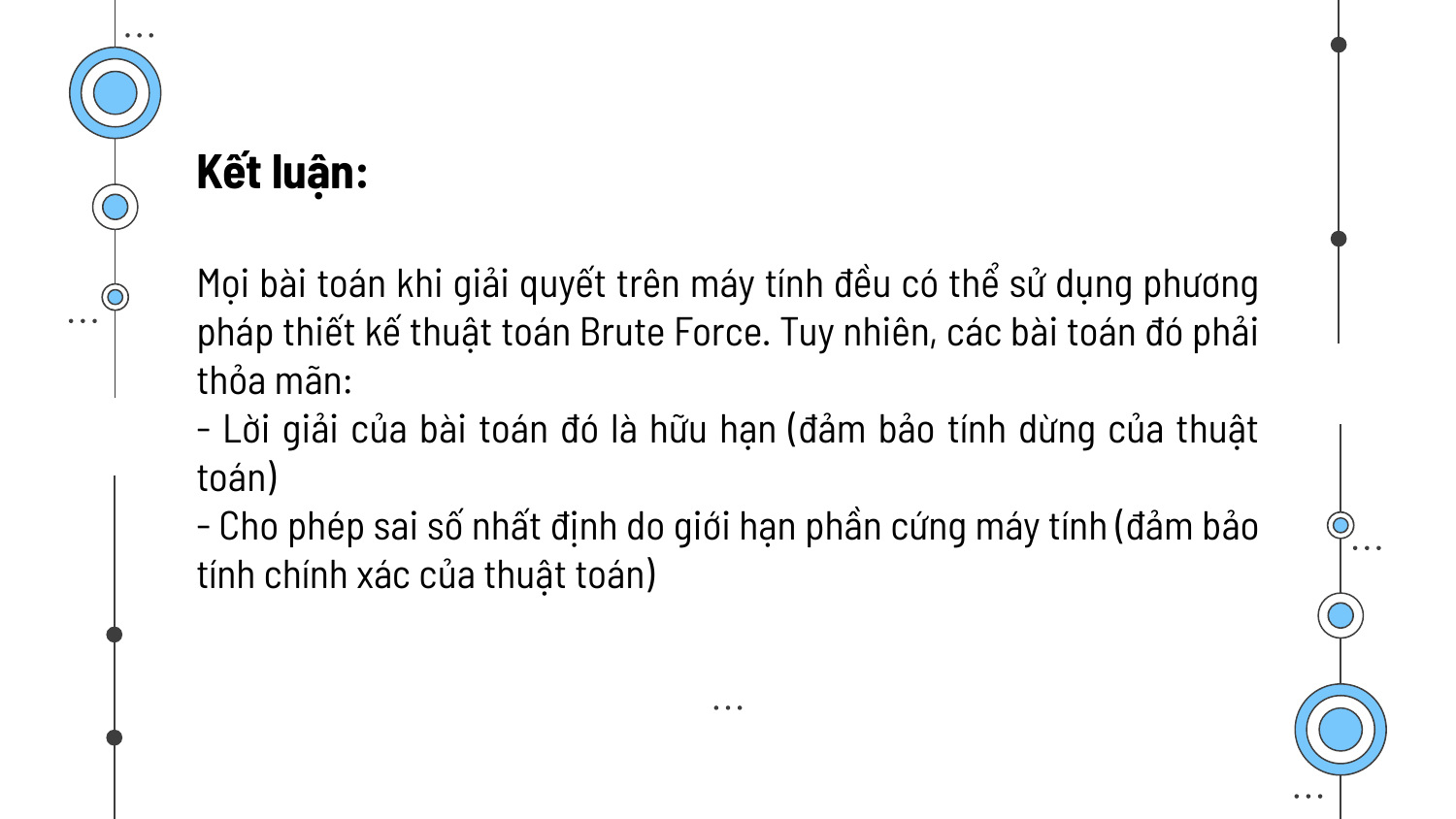

Kết luận:

Mọi bài toán khi giải quyết trên máy tính đều có thể sử dụng phương pháp thiết kế thuật toán Brute Force. Tuy nhiên, các bài toán đó phải thỏa mãn:
- Lời giải của bài toán đó là hữu hạn (đảm bảo tính dừng của thuật toán)
- Cho phép sai số nhất định do giới hạn phần cứng máy tính (đảm bảo tính chính xác của thuật toán)